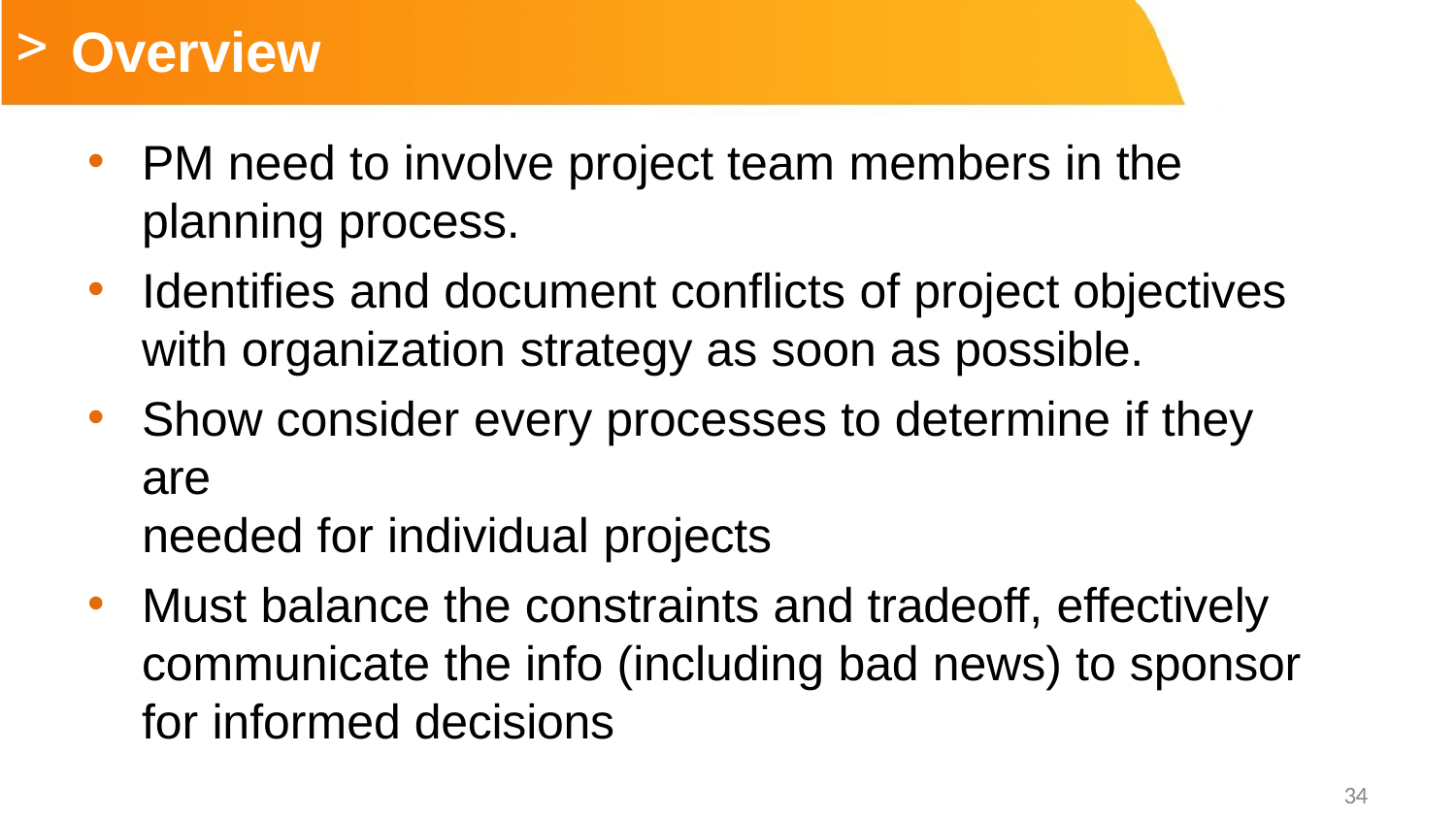

# Overview
PM need to involve project team members in the planning process.
Identifies and document conflicts of project objectives with organization strategy as soon as possible.
Show consider every processes to determine if they are
needed for individual projects
Must balance the constraints and tradeoff, effectively communicate the info (including bad news) to sponsor for informed decisions
34